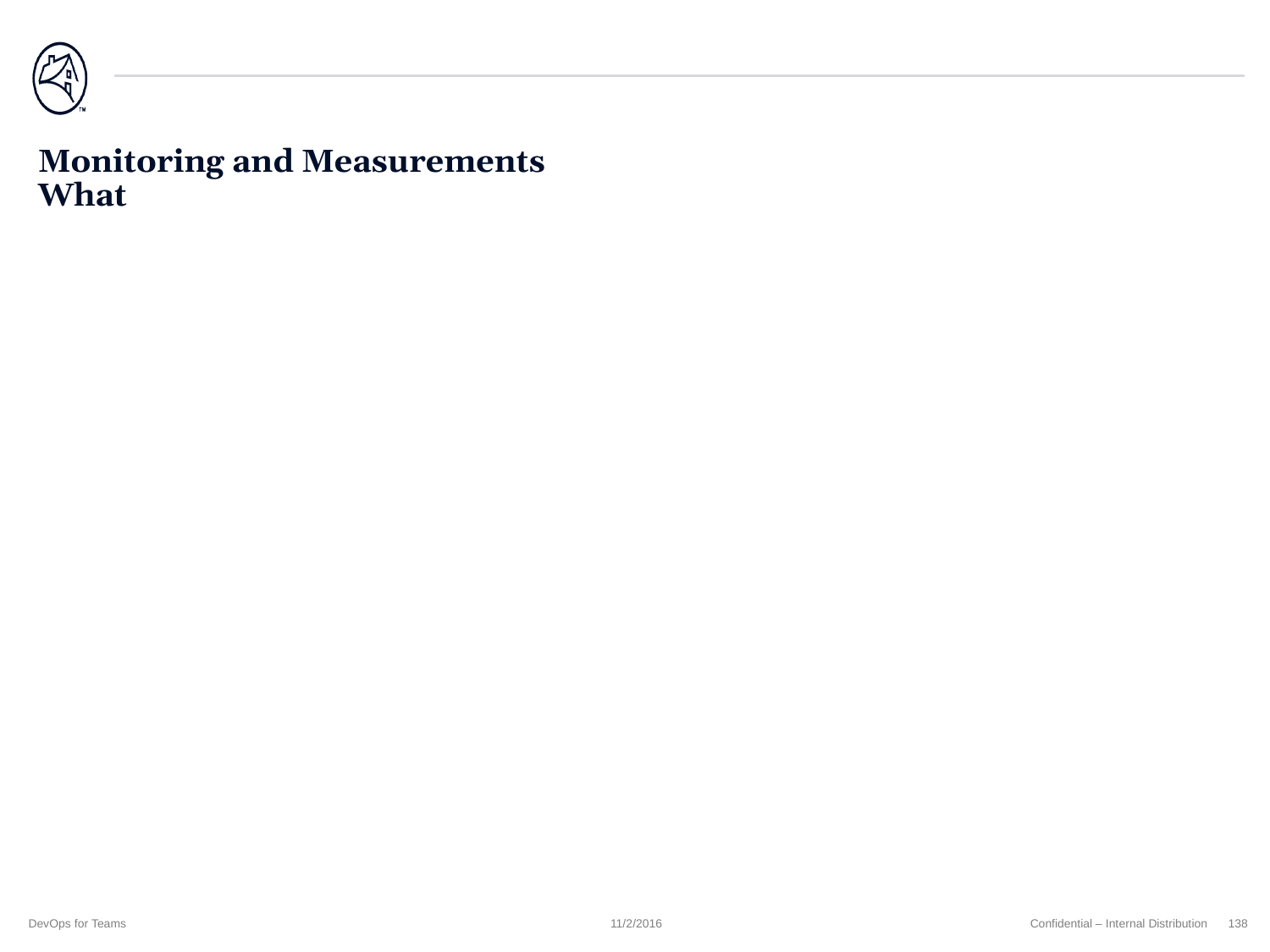

# Monitoring and Measurements What

DevOps for Teams